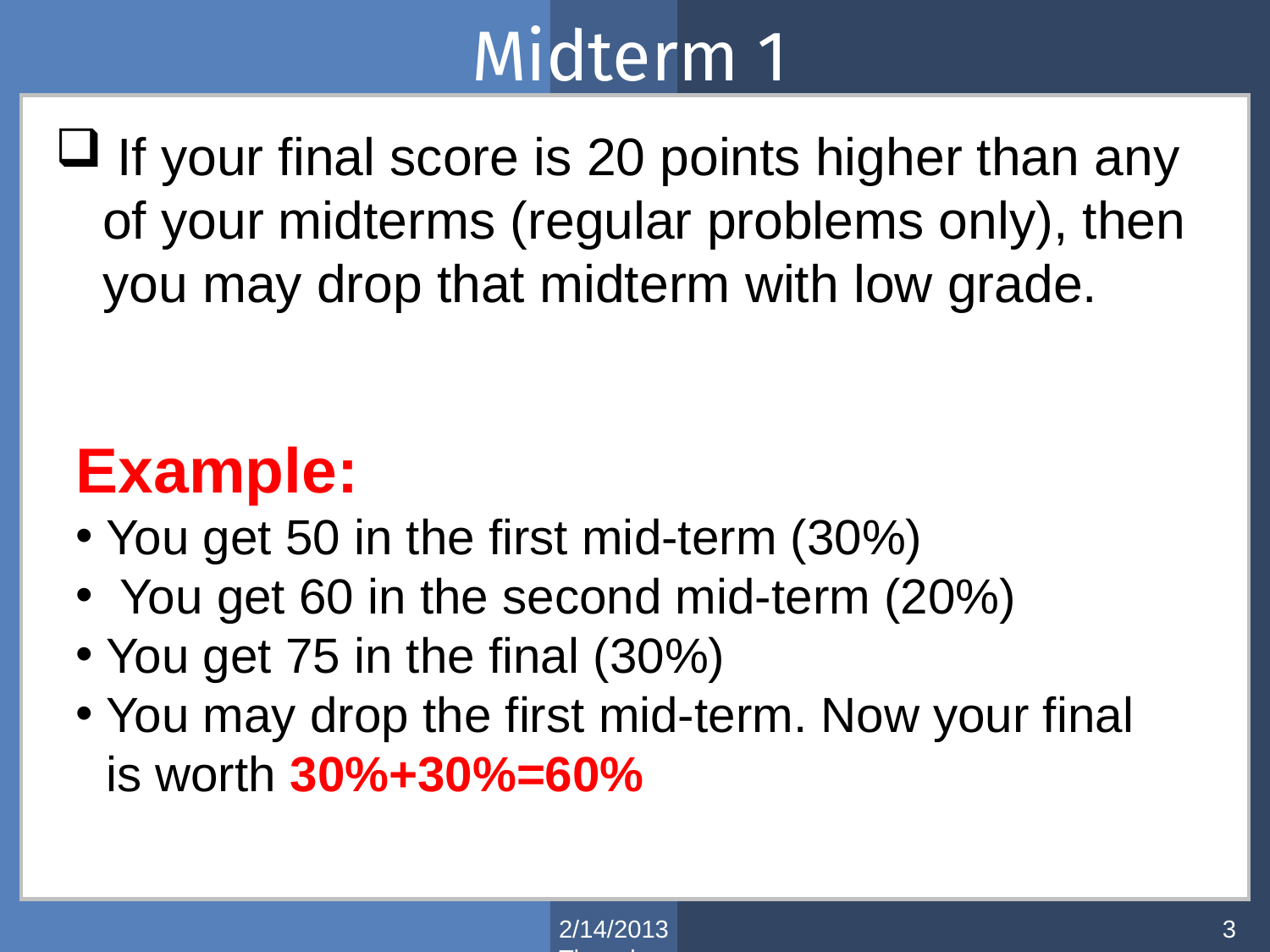

# Midterm 1
 If your final score is 20 points higher than any of your midterms (regular problems only), then you may drop that midterm with low grade.
Example:
You get 50 in the first mid-term (30%)
 You get 60 in the second mid-term (20%)
You get 75 in the final (30%)
You may drop the first mid-term. Now your final is worth 30%+30%=60%
2/14/2013 Thursday
3